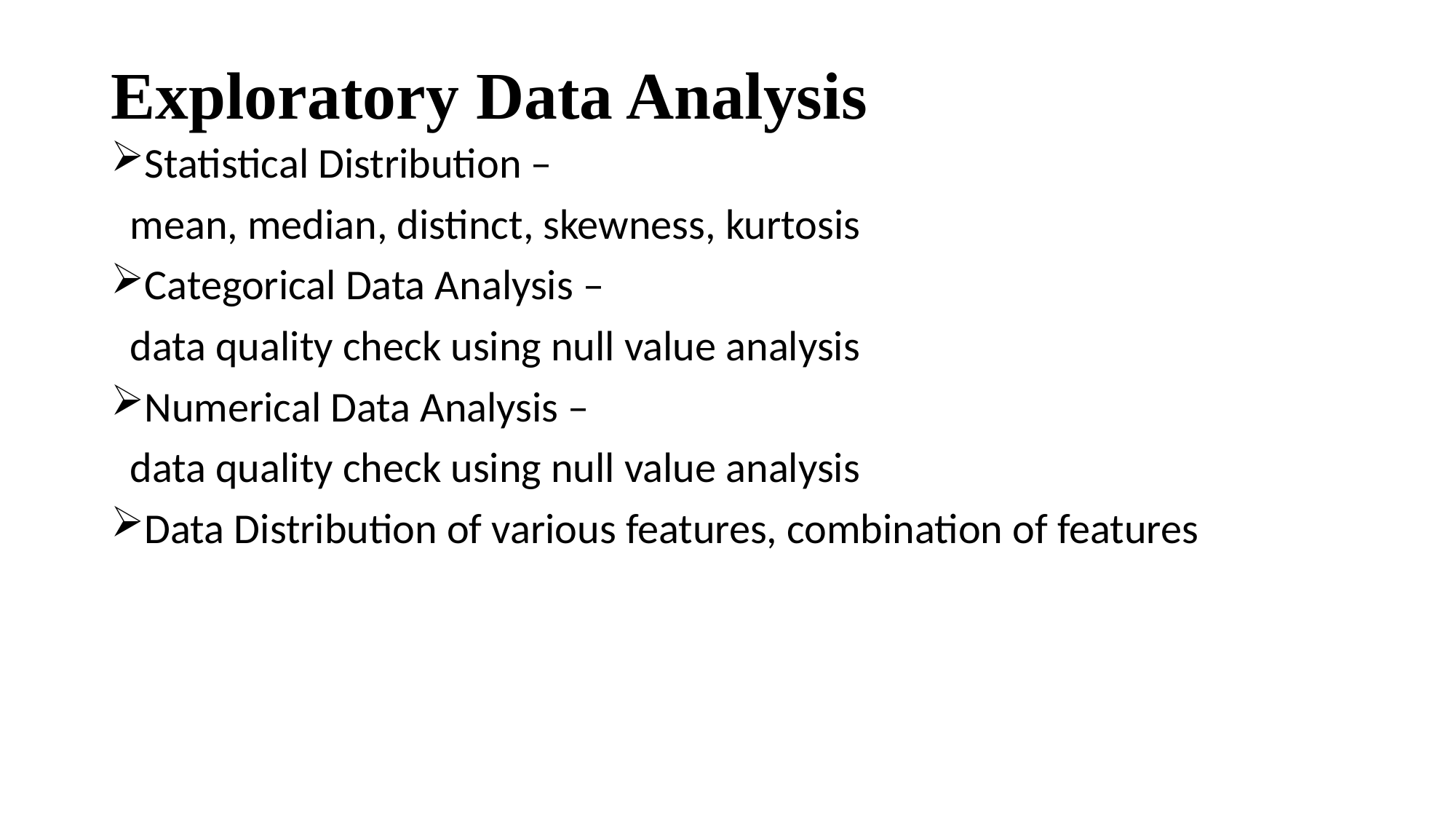

# Exploratory Data Analysis
Statistical Distribution –
  mean, median, distinct, skewness, kurtosis
Categorical Data Analysis –
  data quality check using null value analysis
Numerical Data Analysis –
  data quality check using null value analysis
Data Distribution of various features, combination of features